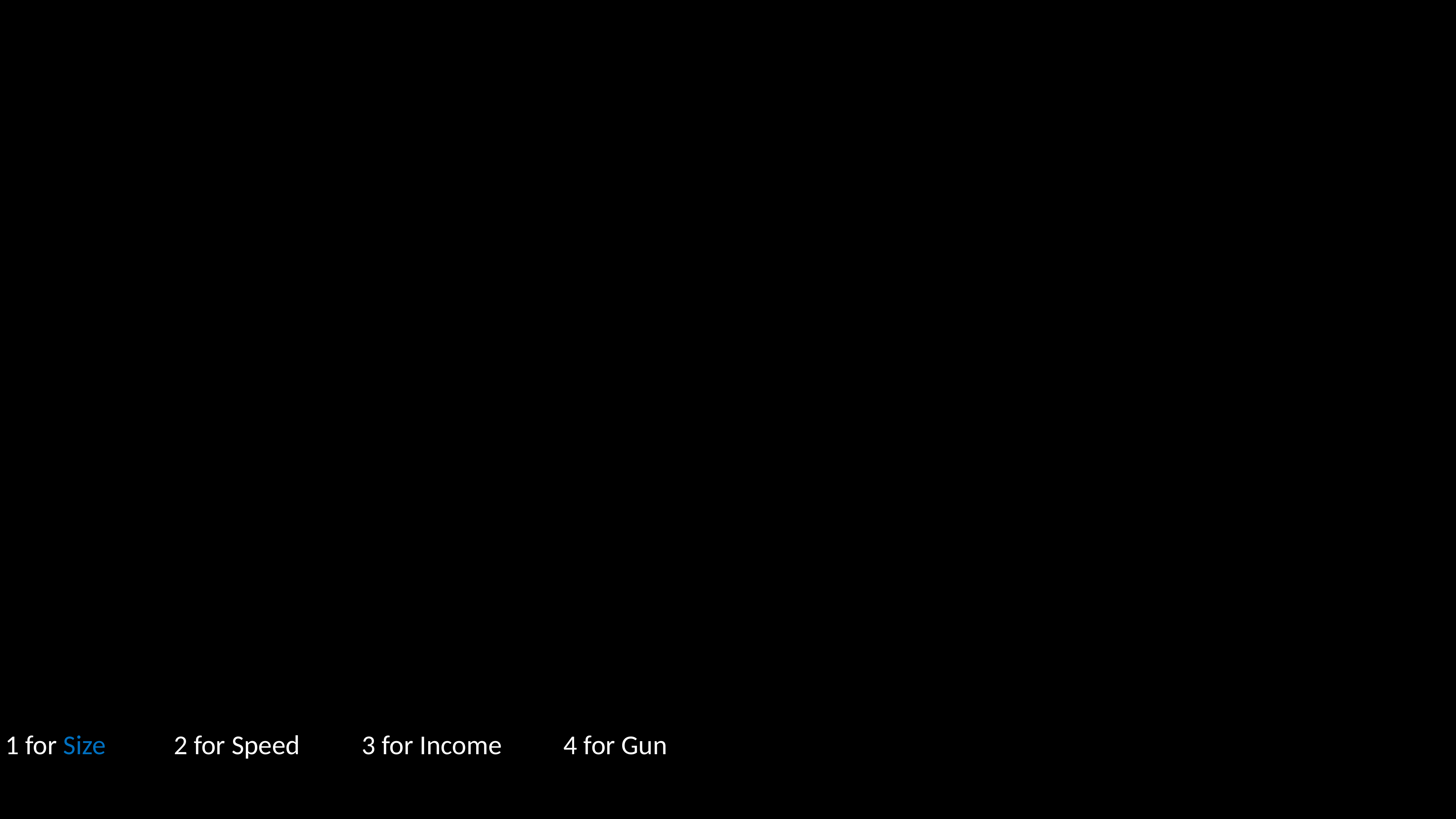

1 for Size           2 for Speed          3 for Income          4 for Gun